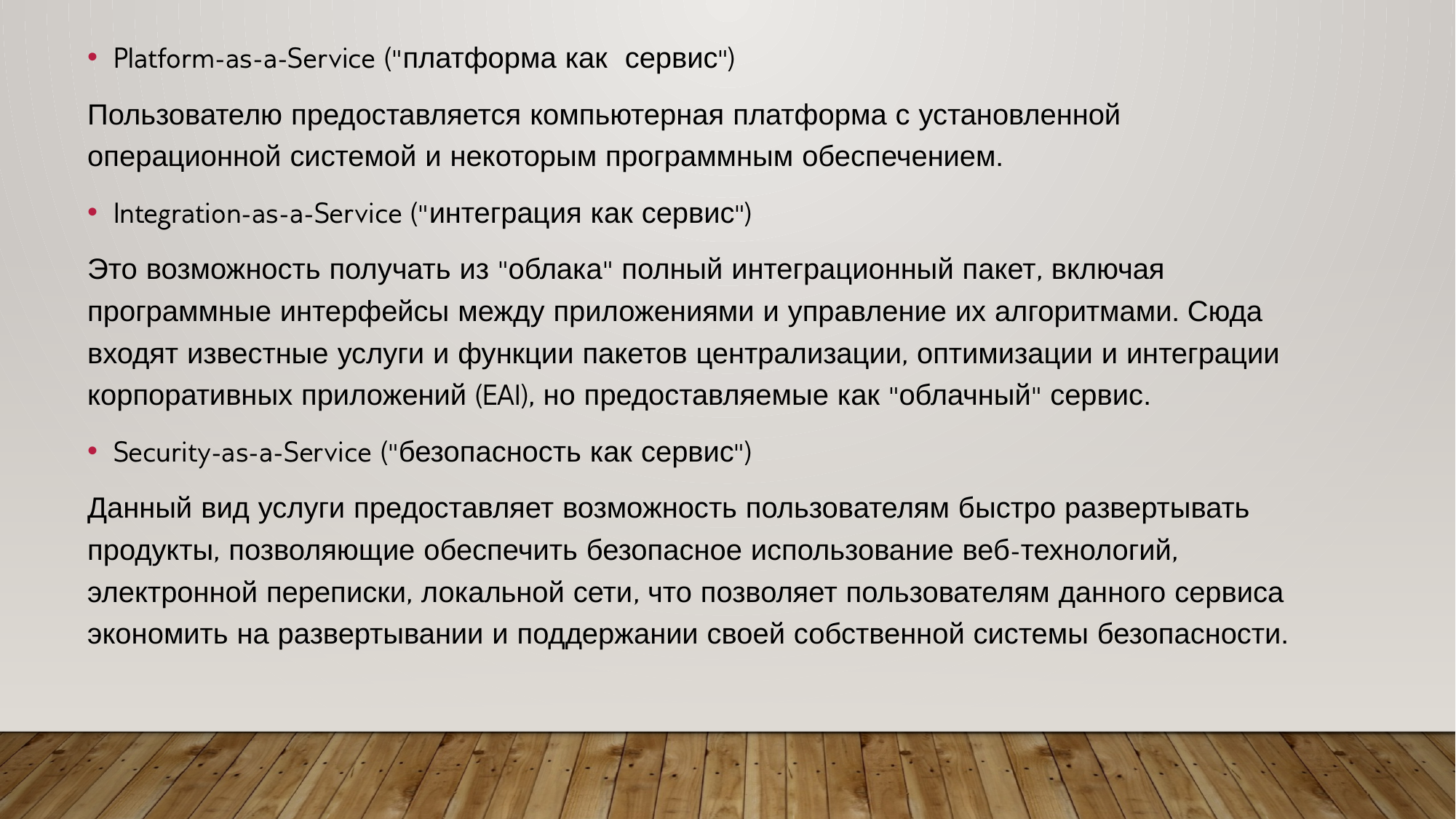

Platform-as-a-Service ("платформа как  сервис")
Пользователю предоставляется компьютерная платформа с установленной операционной системой и некоторым программным обеспечением.
Integration-as-a-Service ("интеграция как сервис")
Это возможность получать из "облака" полный интеграционный пакет, включая программные интерфейсы между приложениями и управление их алгоритмами. Сюда входят известные услуги и функции пакетов централизации, оптимизации и интеграции корпоративных приложений (EAI), но предоставляемые как "облачный" сервис.
Security-as-a-Service ("безопасность как сервис")
Данный вид услуги предоставляет возможность пользователям быстро развертывать продукты, позволяющие обеспечить безопасное использование веб-технологий, электронной переписки, локальной сети, что позволяет пользователям данного сервиса экономить на развертывании и поддержании своей собственной системы безопасности.